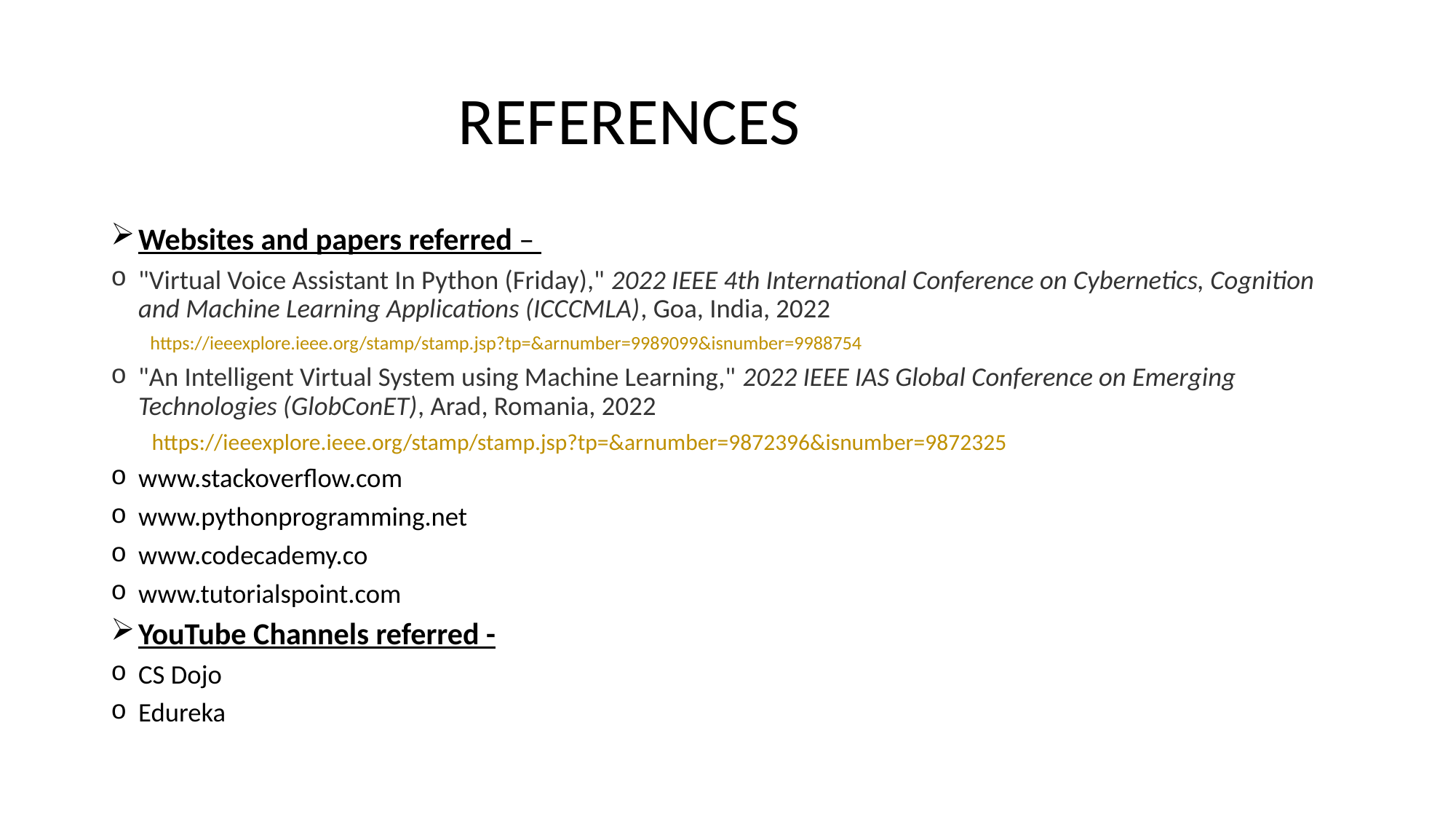

# REFERENCES
Websites and papers referred –
"Virtual Voice Assistant In Python (Friday)," 2022 IEEE 4th International Conference on Cybernetics, Cognition and Machine Learning Applications (ICCCMLA), Goa, India, 2022
         https://ieeexplore.ieee.org/stamp/stamp.jsp?tp=&arnumber=9989099&isnumber=9988754
"An Intelligent Virtual System using Machine Learning," 2022 IEEE IAS Global Conference on Emerging Technologies (GlobConET), Arad, Romania, 2022
        https://ieeexplore.ieee.org/stamp/stamp.jsp?tp=&arnumber=9872396&isnumber=9872325
www.stackoverflow.com
www.pythonprogramming.net
www.codecademy.co
www.tutorialspoint.com
YouTube Channels referred -
CS Dojo
Edureka